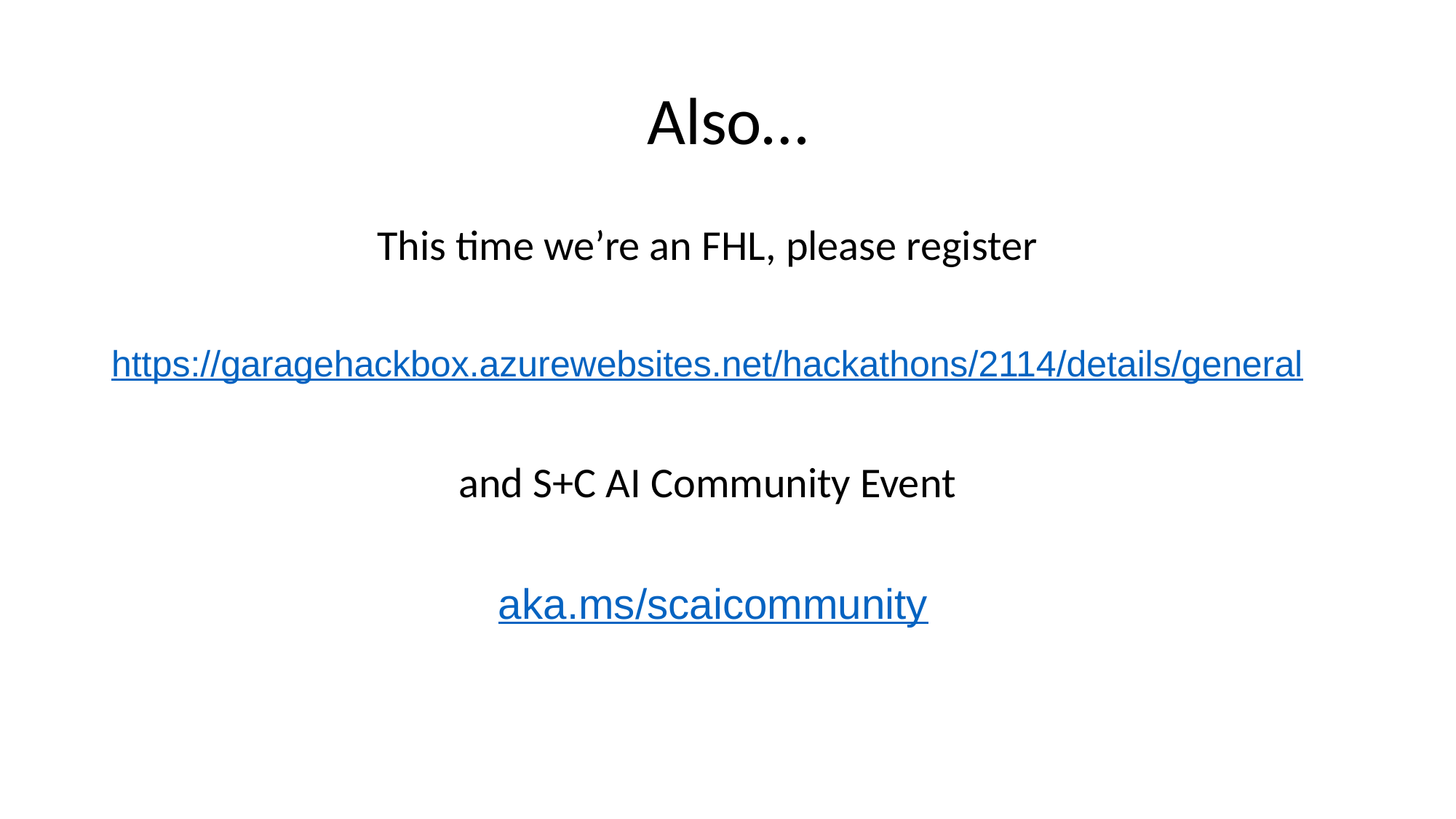

# Also…
This time we’re an FHL, please register

https://garagehackbox.azurewebsites.net/hackathons/2114/details/general

and S+C AI Community Event

 aka.ms/scaicommunity